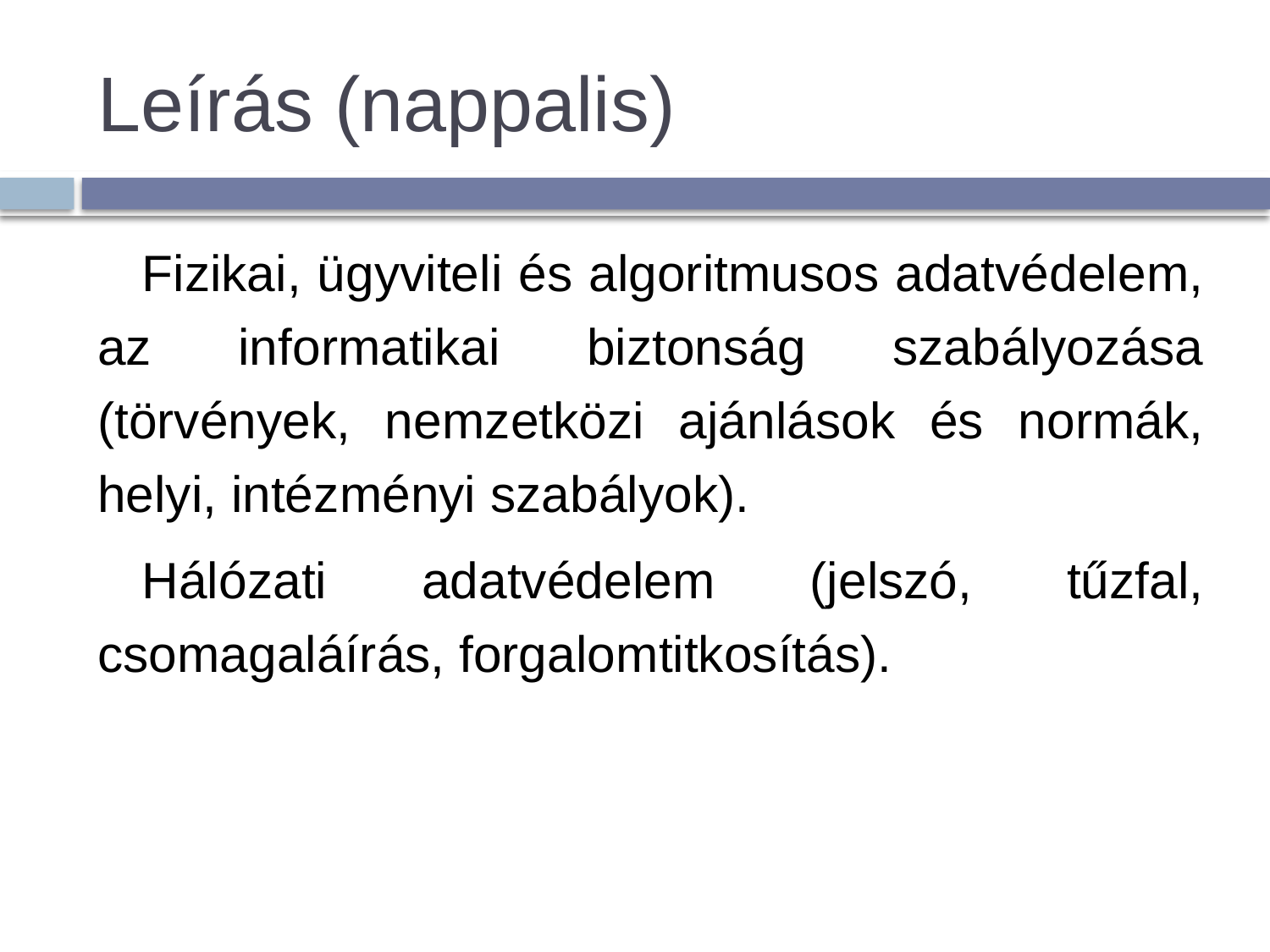

# Leírás (nappalis)
Fizikai, ügyviteli és algoritmusos adatvédelem, az informatikai biztonság szabályozása (törvények, nemzetközi ajánlások és normák, helyi, intézményi szabályok).
Hálózati adatvédelem (jelszó, tűzfal, csomagaláírás, forgalomtitkosítás).